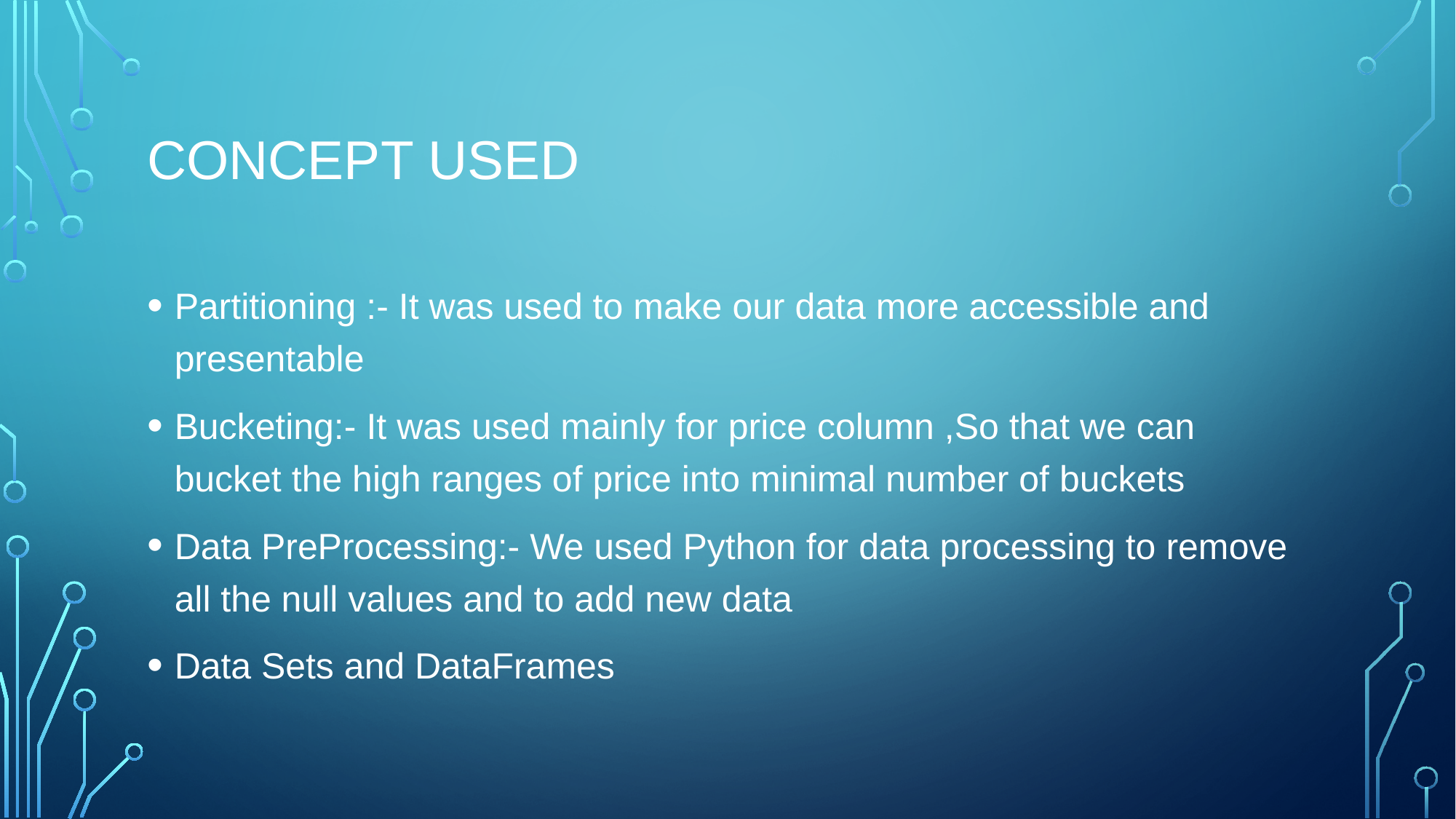

# Concept used
Partitioning :- It was used to make our data more accessible and presentable
Bucketing:- It was used mainly for price column ,So that we can bucket the high ranges of price into minimal number of buckets
Data PreProcessing:- We used Python for data processing to remove all the null values and to add new data
Data Sets and DataFrames